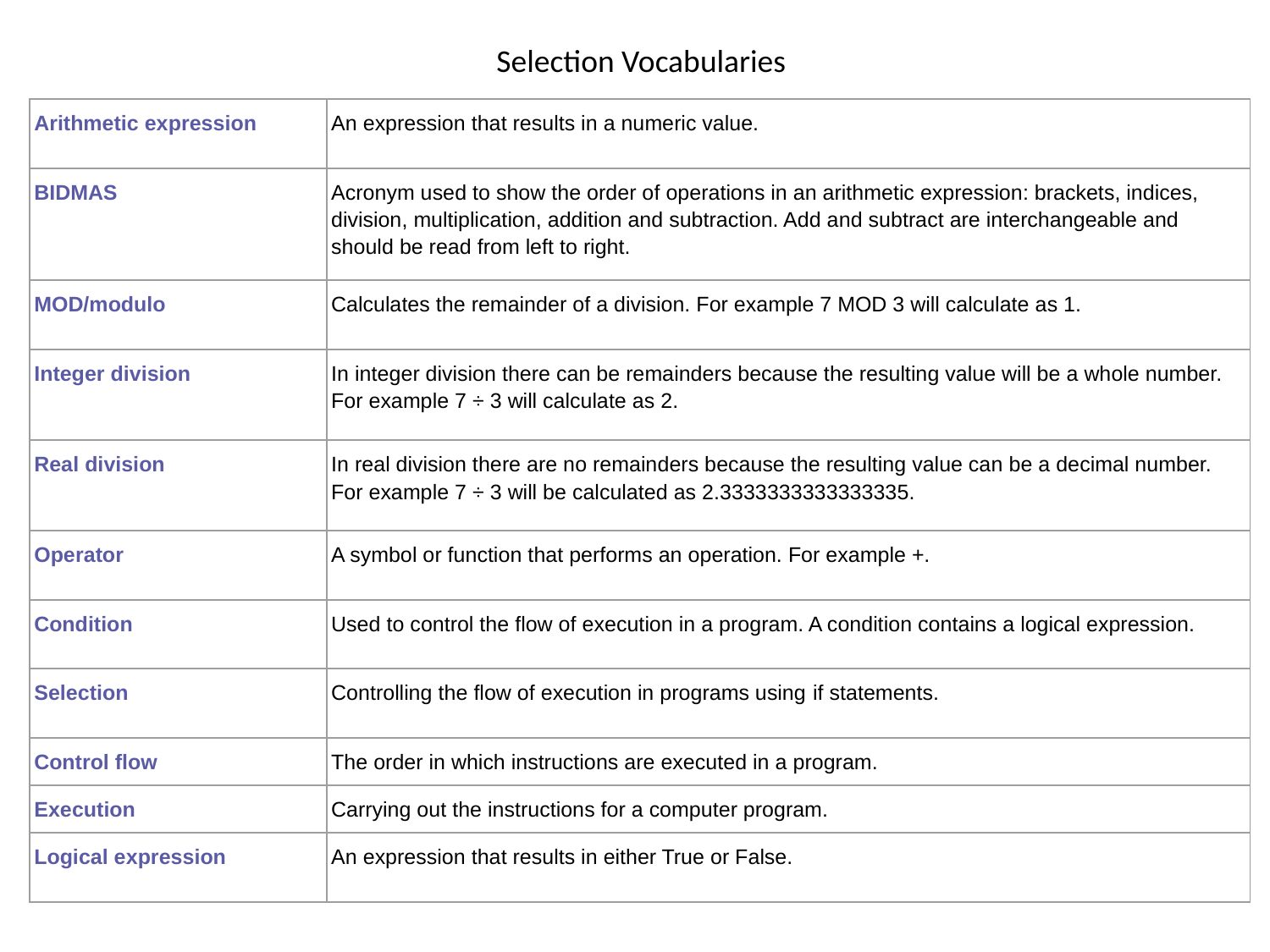

# Selection Vocabularies
| Arithmetic expression | An expression that results in a numeric value. |
| --- | --- |
| BIDMAS | Acronym used to show the order of operations in an arithmetic expression: brackets, indices, division, multiplication, addition and subtraction. Add and subtract are interchangeable and should be read from left to right. |
| MOD/modulo | Calculates the remainder of a division. For example 7 MOD 3 will calculate as 1. |
| Integer division | In integer division there can be remainders because the resulting value will be a whole number. For example 7 ÷ 3 will calculate as 2. |
| Real division | In real division there are no remainders because the resulting value can be a decimal number. For example 7 ÷ 3 will be calculated as 2.3333333333333335. |
| Operator | A symbol or function that performs an operation. For example +. |
| Condition | Used to control the flow of execution in a program. A condition contains a logical expression. |
| Selection | Controlling the flow of execution in programs using if statements. |
| Control flow | The order in which instructions are executed in a program. |
| Execution | Carrying out the instructions for a computer program. |
| Logical expression | An expression that results in either True or False. |